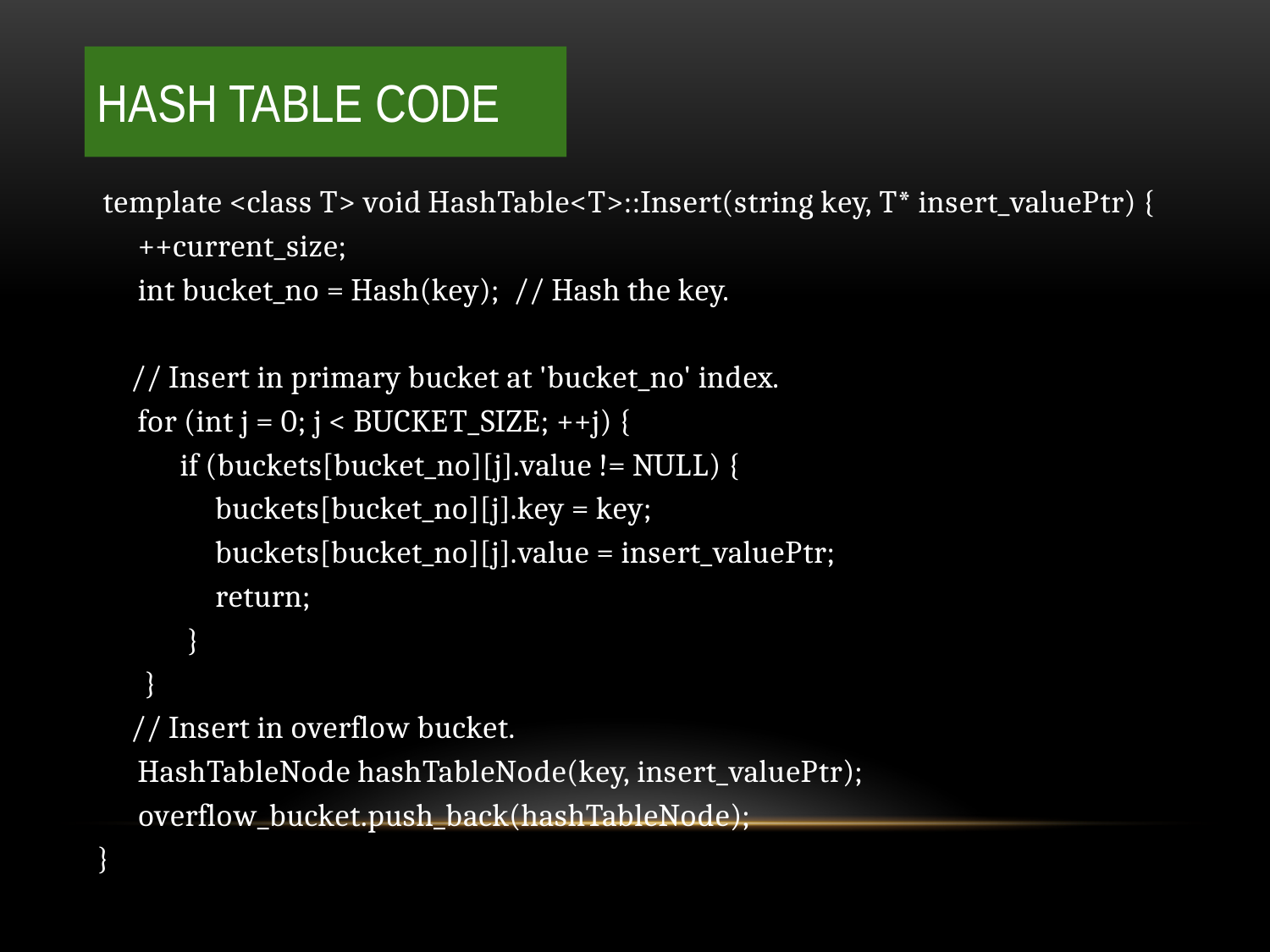

# HASH TABLE CODE
template <class T> void HashTable<T>::Insert(string key, T* insert_valuePtr) {
     ++current_size;
     int bucket_no = Hash(key);  // Hash the key.

    // Insert in primary bucket at 'bucket_no' index.
     for (int j = 0; j < BUCKET_SIZE; ++j) {
	     if (buckets[bucket_no][j].value != NULL) {
  	          buckets[bucket_no][j].key = key;
  	          buckets[bucket_no][j].value = insert_valuePtr;
  	          return;
	      }
      }
    // Insert in overflow bucket.
     HashTableNode hashTableNode(key, insert_valuePtr);
     overflow_bucket.push_back(hashTableNode);
}